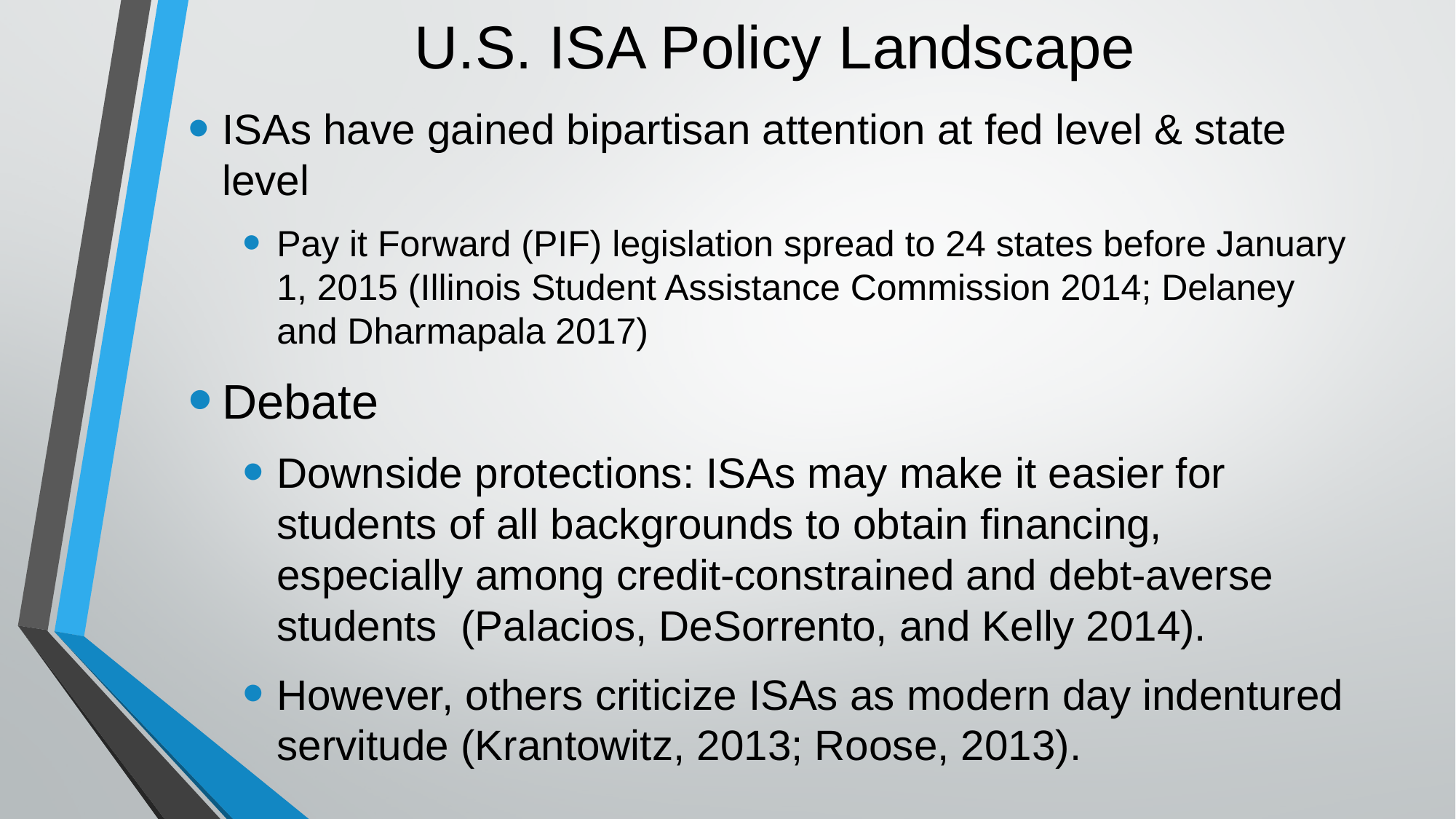

# U.S. ISA Policy Landscape
ISAs have gained bipartisan attention at fed level & state level
Pay it Forward (PIF) legislation spread to 24 states before January 1, 2015 (Illinois Student Assistance Commission 2014; Delaney and Dharmapala 2017)
Debate
Downside protections: ISAs may make it easier for students of all backgrounds to obtain financing, especially among credit-constrained and debt-averse students  (Palacios, DeSorrento, and Kelly 2014).
However, others criticize ISAs as modern day indentured servitude (Krantowitz, 2013; Roose, 2013).